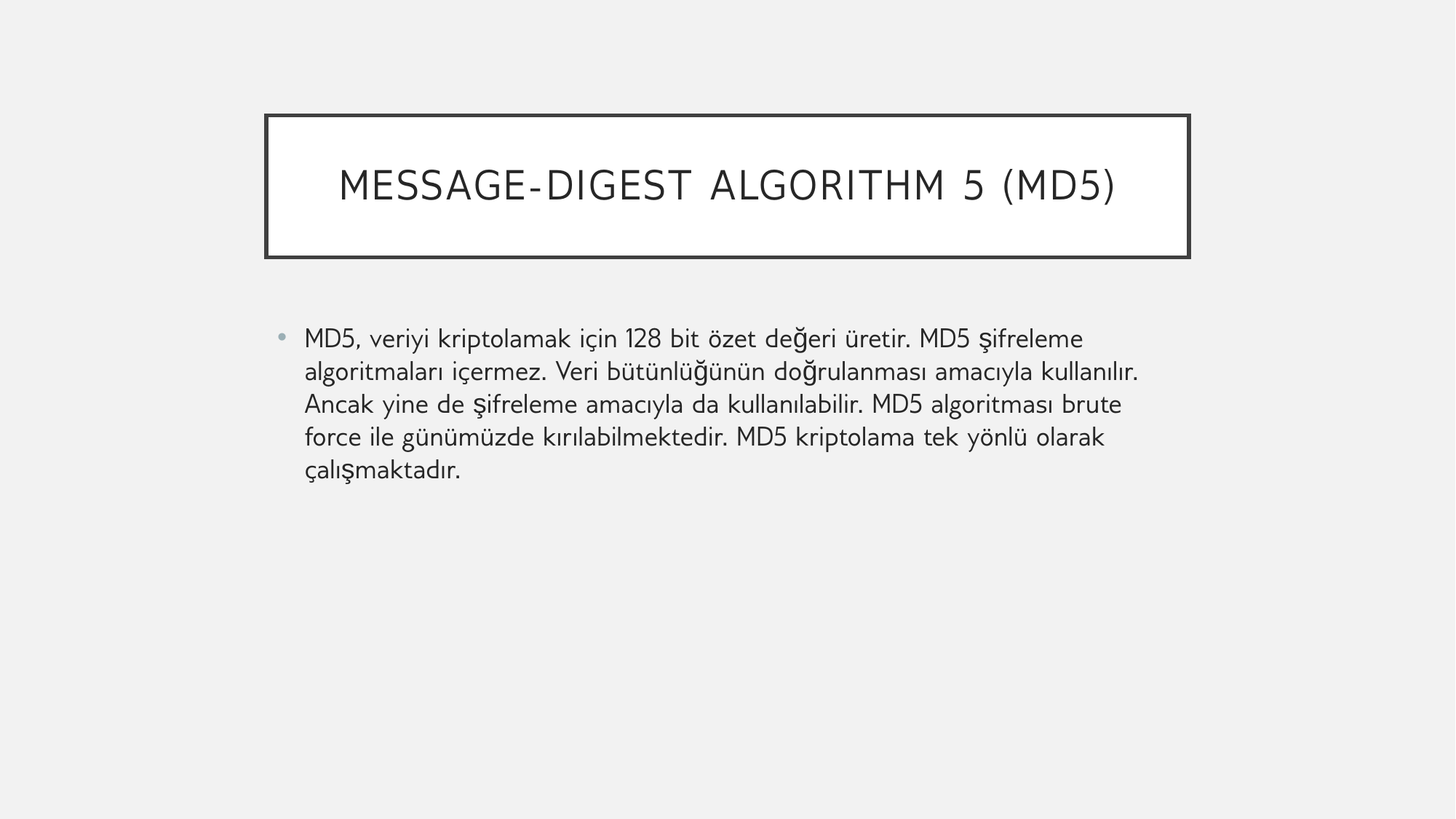

# Message-dıgest algorıthm 5 (md5)
MD5, veriyi kriptolamak için 128 bit özet değeri üretir. MD5 şifreleme algoritmaları içermez. Veri bütünlüğünün doğrulanması amacıyla kullanılır. Ancak yine de şifreleme amacıyla da kullanılabilir. MD5 algoritması brute force ile günümüzde kırılabilmektedir. MD5 kriptolama tek yönlü olarak çalışmaktadır.